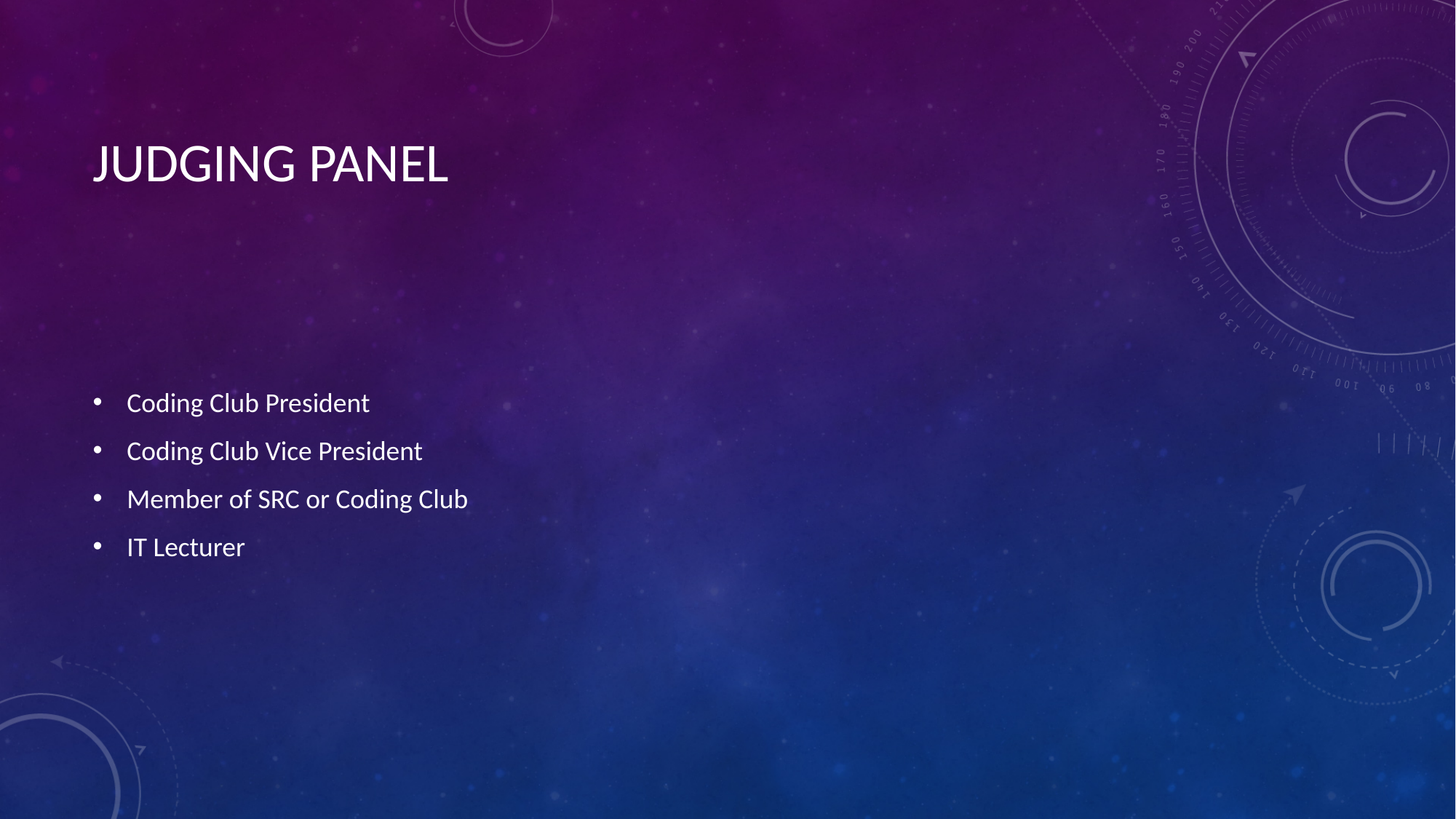

# Judging panel
Coding Club President
Coding Club Vice President
Member of SRC or Coding Club
IT Lecturer